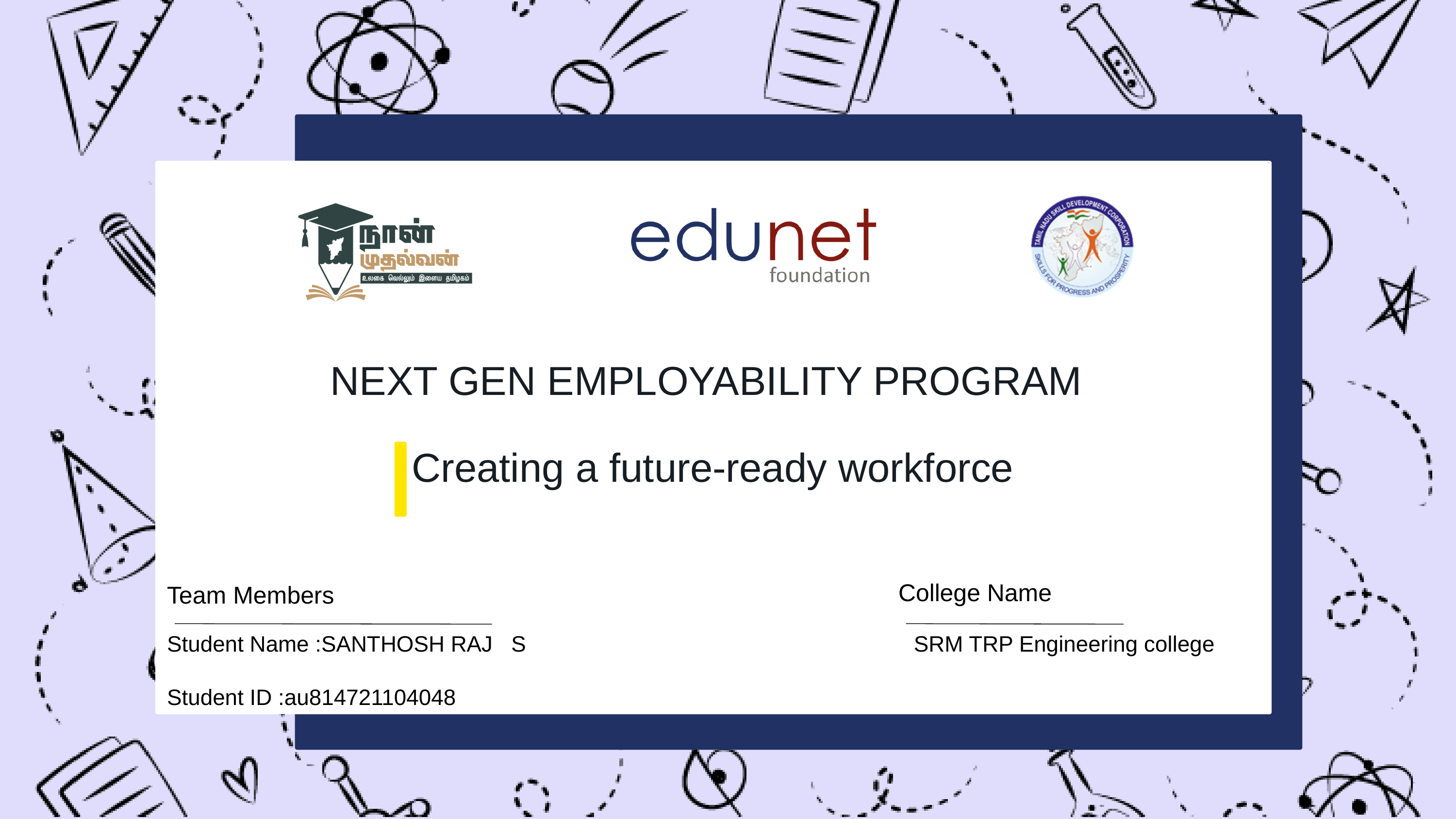

Next Gen Employability Program

NEXT GEN EMPLOYABILITY PROGRAM

Creating a future-ready workforce
College Name
Team Members

Student Name :SANTHOSH RAJ   S
Student ID :au814721104048
SRM TRP Engineering college